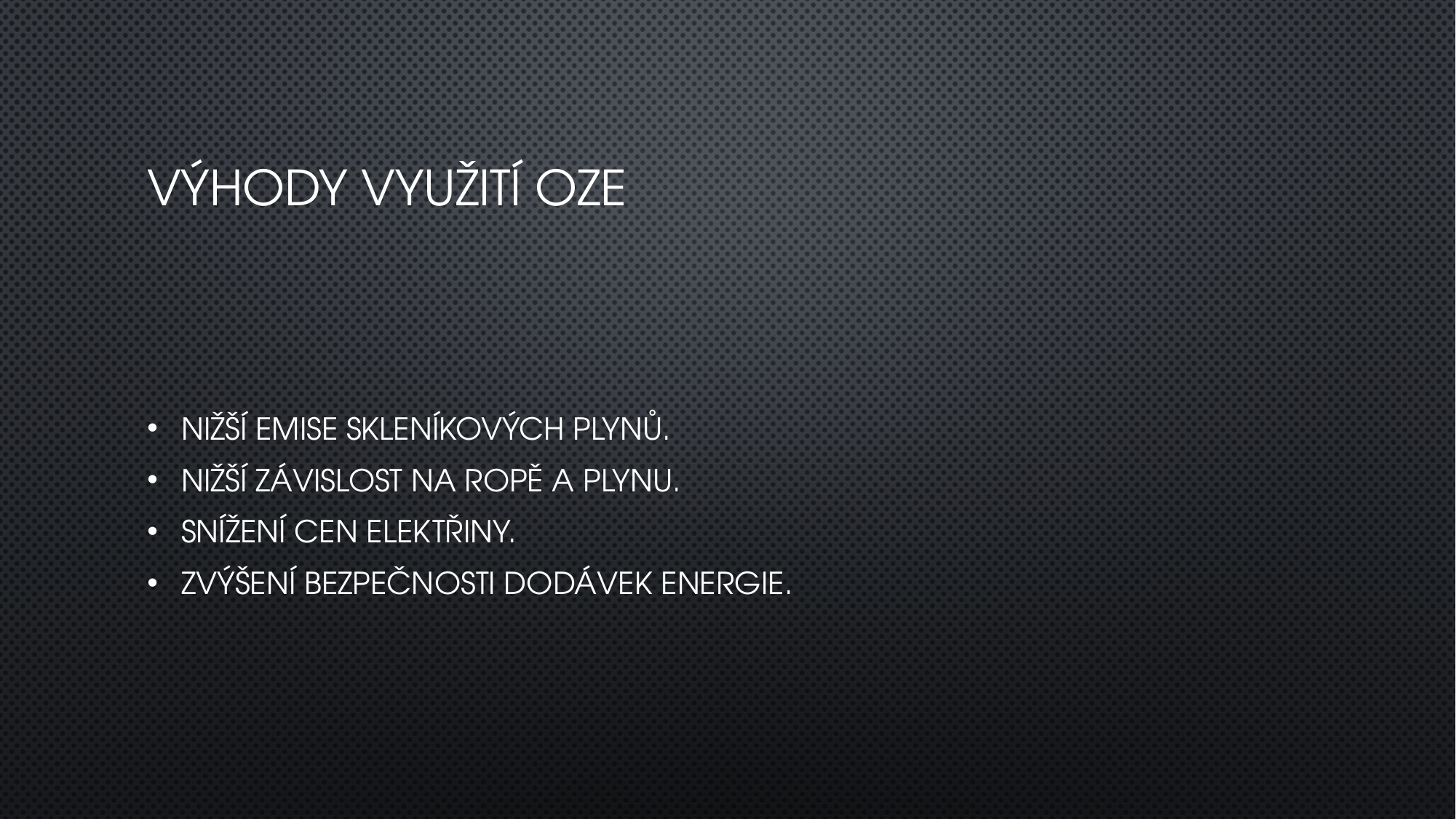

# Výhody využití OZE
Nižší emise skleníkových plynů.
Nižší závislost na ropě a plynu.
Snížení cen elektřiny.
Zvýšení bezpečnosti dodávek energie.